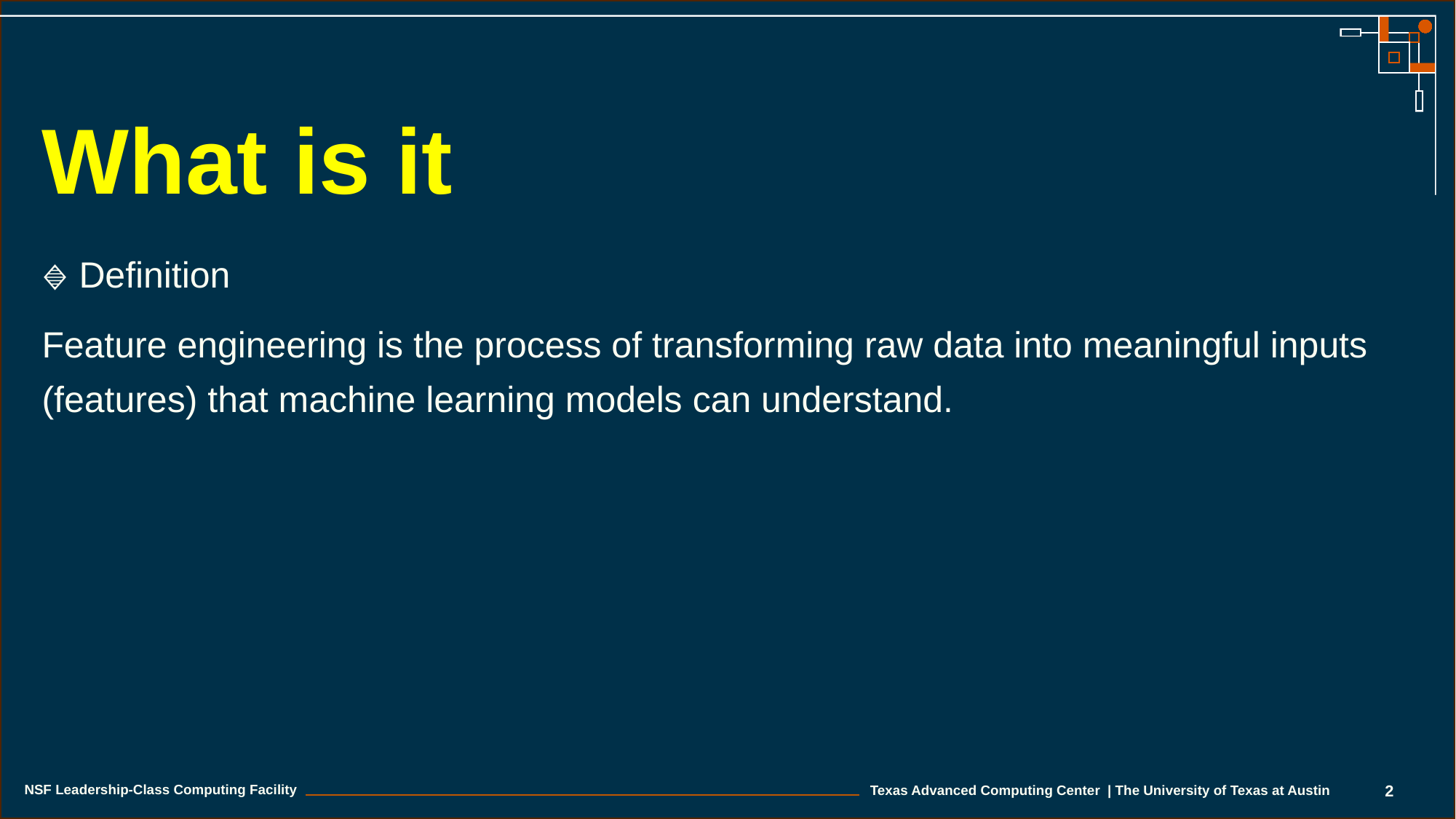

What is it
🔹 Definition
Feature engineering is the process of transforming raw data into meaningful inputs (features) that machine learning models can understand.